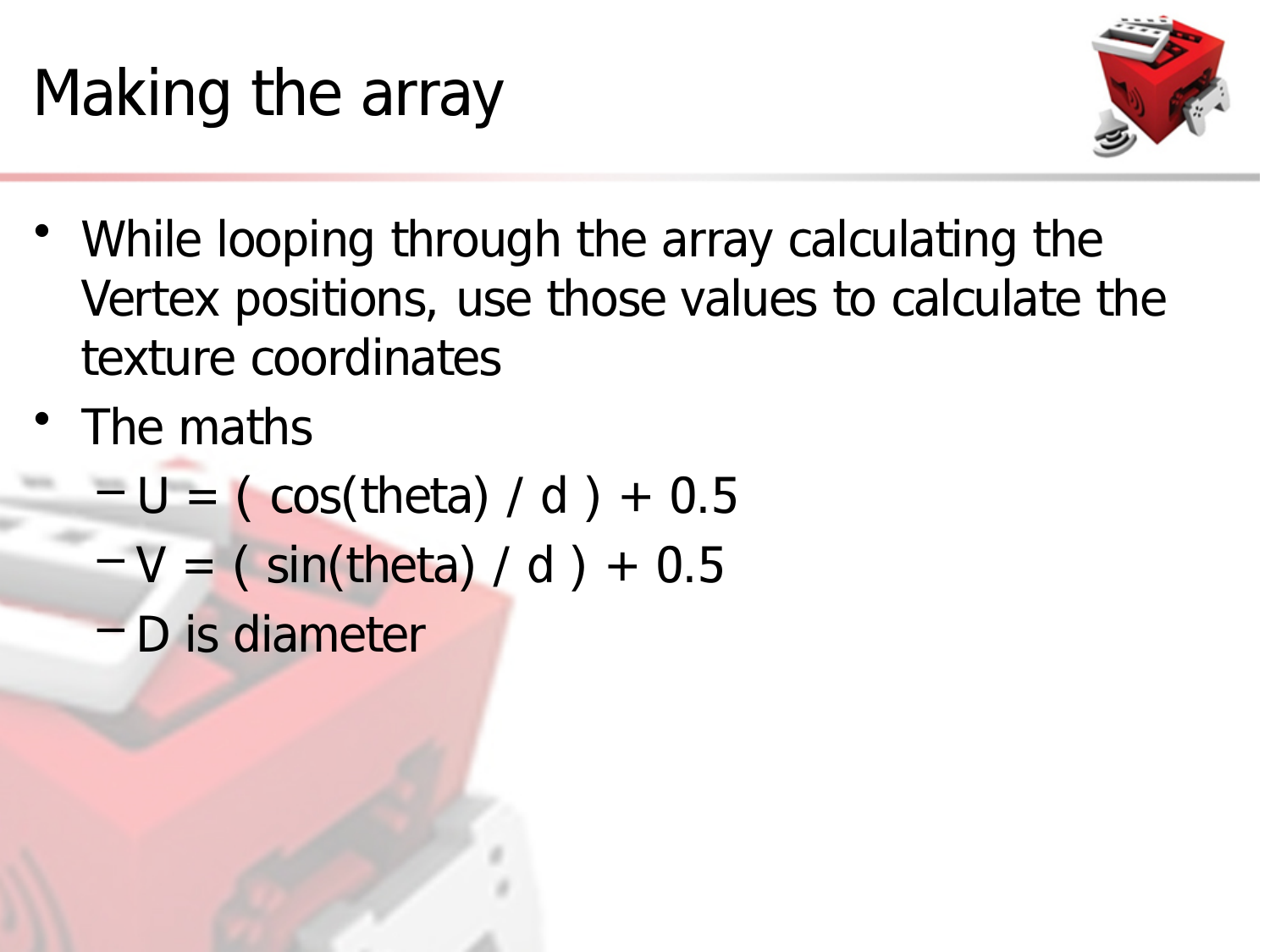

# Making the array
While looping through the array calculating the Vertex positions, use those values to calculate the texture coordinates
The maths
U = ( cos(theta) / d ) + 0.5
V = ( sin(theta) / d ) + 0.5
D is diameter